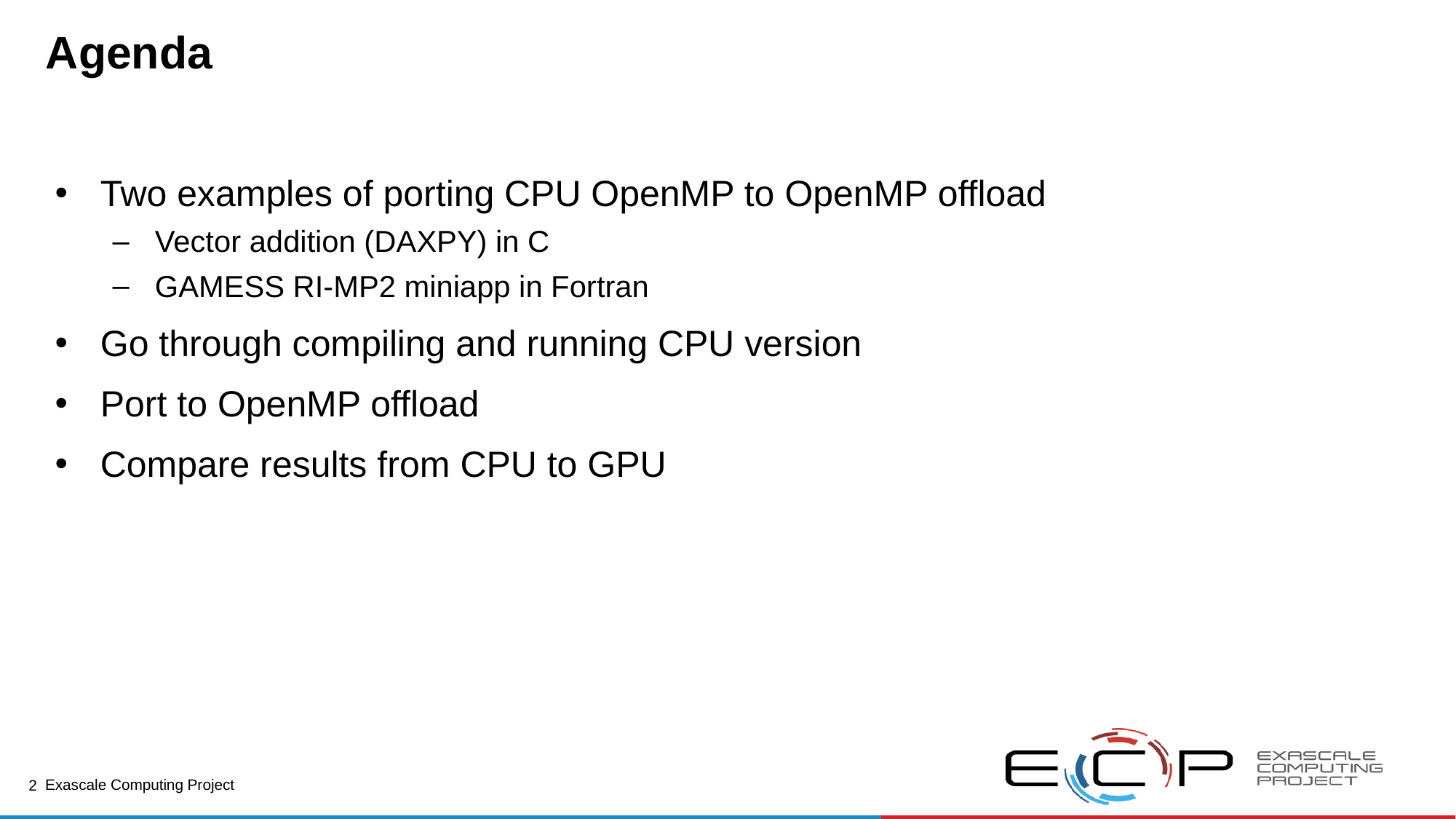

# Agenda
Two examples of porting CPU OpenMP to OpenMP offload
Vector addition (DAXPY) in C
GAMESS RI-MP2 miniapp in Fortran
Go through compiling and running CPU version
Port to OpenMP offload
Compare results from CPU to GPU